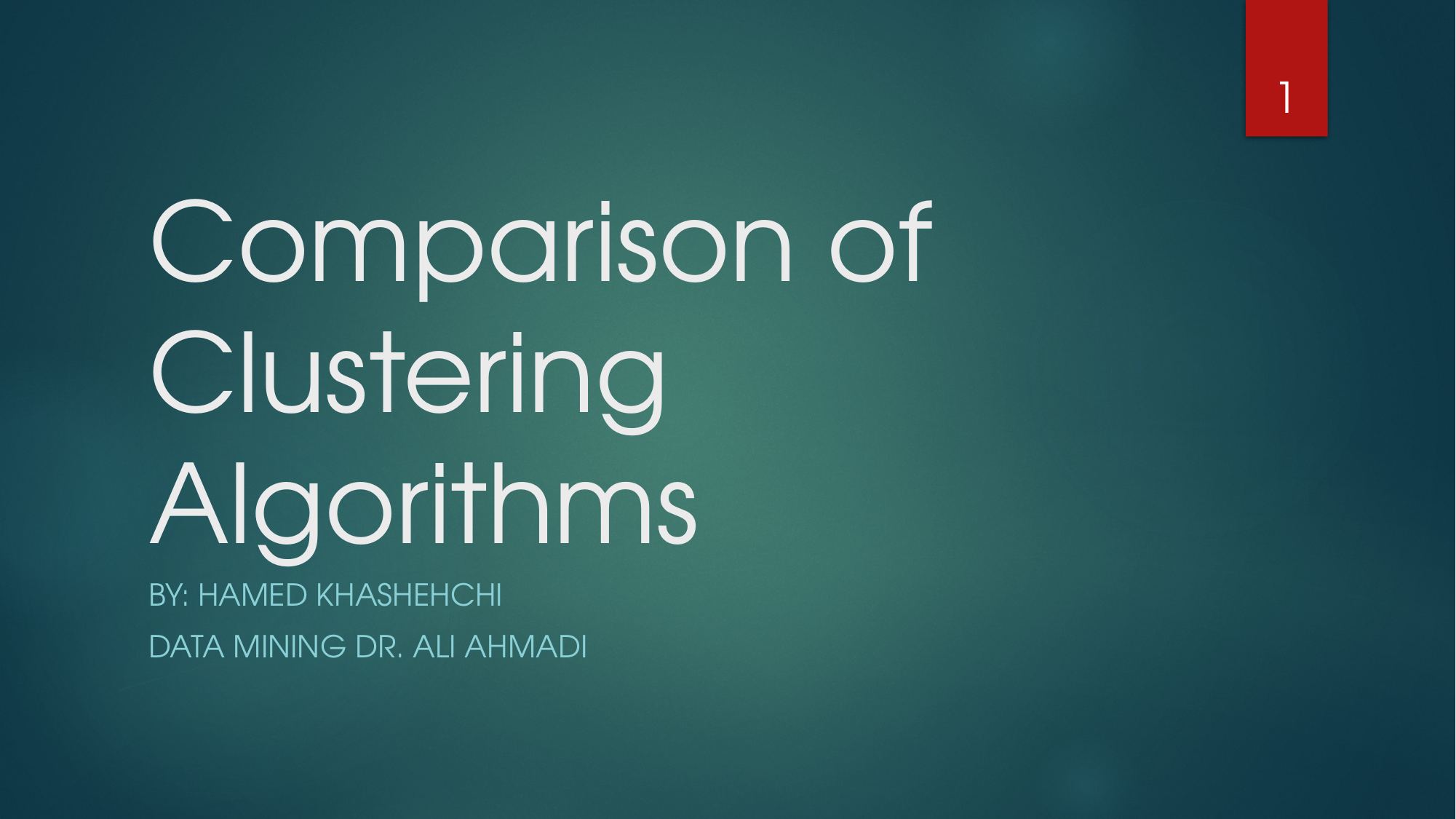

1
# Comparison of Clustering Algorithms
By: Hamed Khashehchi
Data Mining Dr. Ali Ahmadi